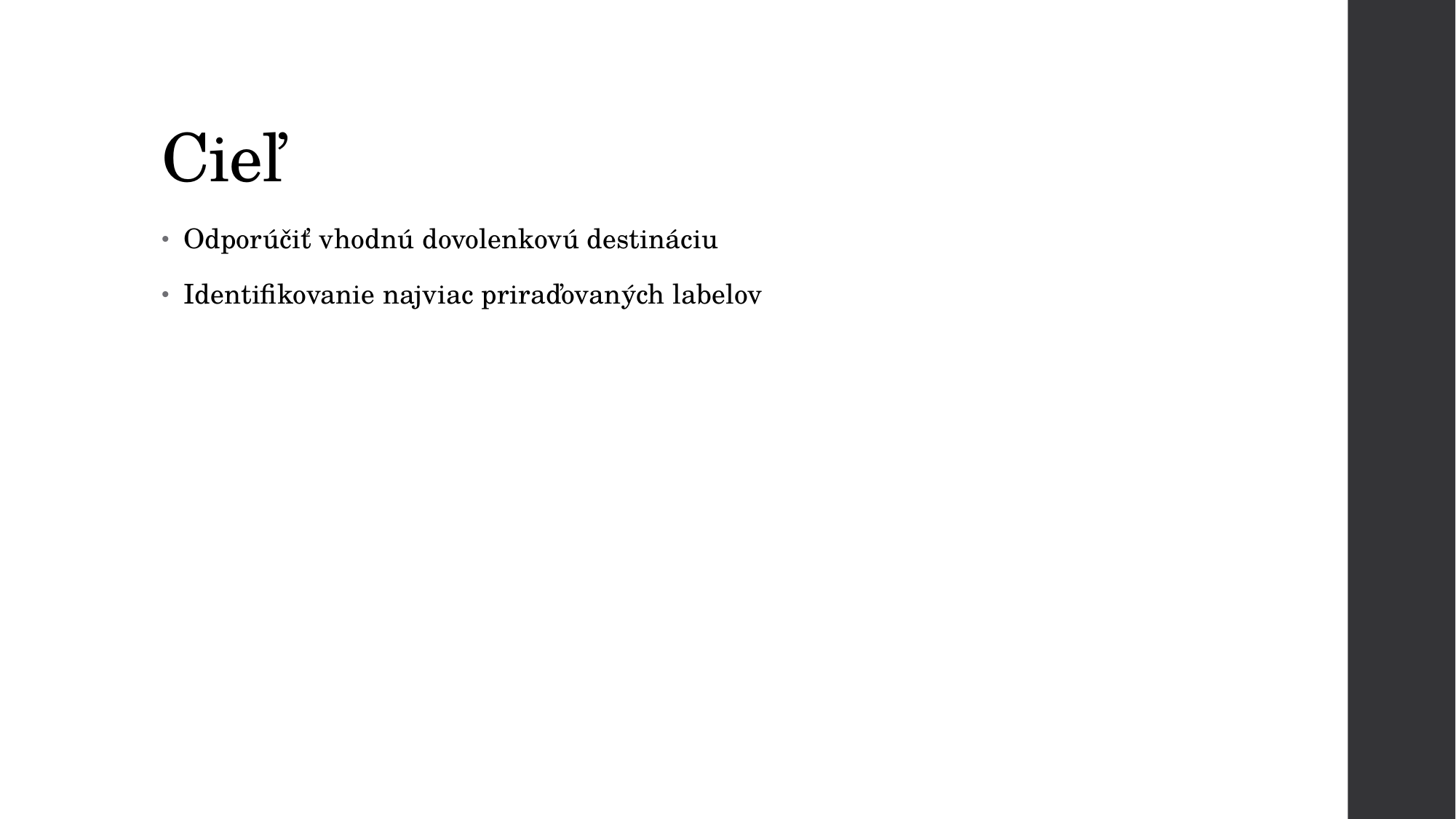

# Cieľ
Odporúčiť vhodnú dovolenkovú destináciu
Identifikovanie najviac priraďovaných labelov